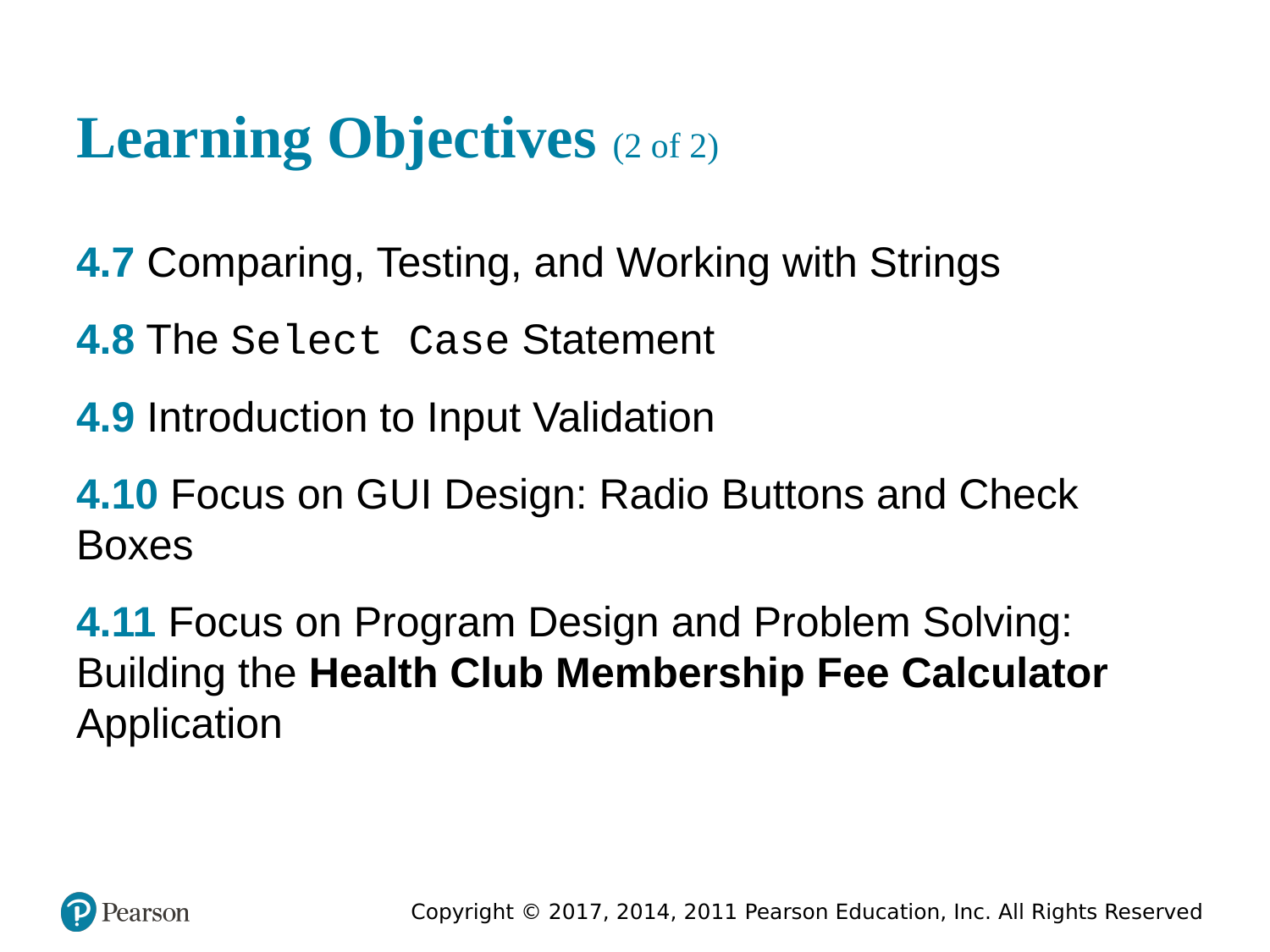

# Learning Objectives (2 of 2)
4.7 Comparing, Testing, and Working with Strings
4.8 The Select Case Statement
4.9 Introduction to Input Validation
4.10 Focus on G U I Design: Radio Buttons and Check Boxes
4.11 Focus on Program Design and Problem Solving: Building the Health Club Membership Fee Calculator Application